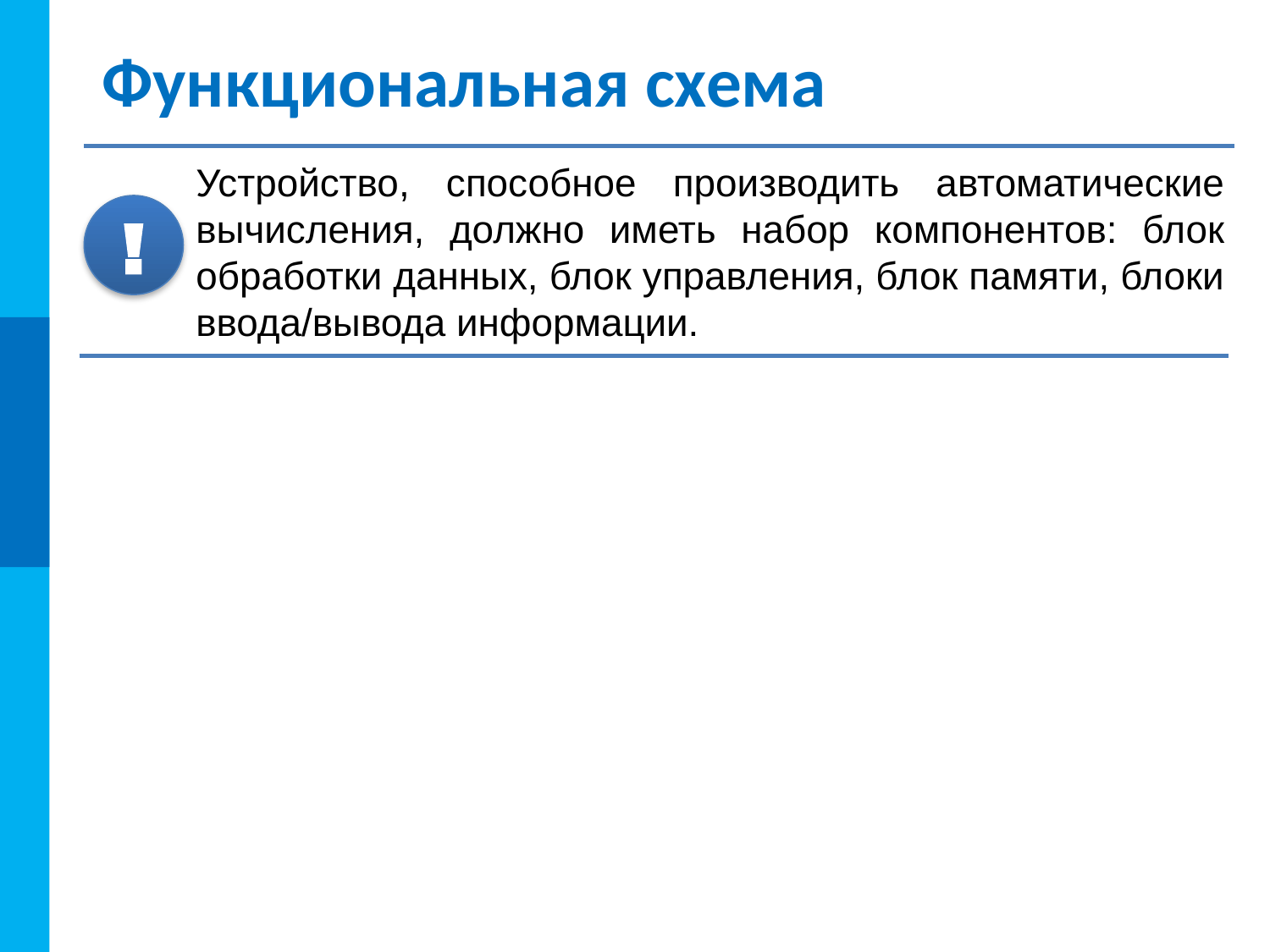

# Функциональная схема
Устройство, способное производить автоматические вычисления, должно иметь набор компонентов: блок обработки данных, блок управления, блок памяти, блоки ввода/вывода информации.
!

Устройство
вывода

110010111011000
Память
ОЗУ, ПЗУ
Процессор
АЛУ, УУ
Внешняя
память
110010111011000
110010111011000
110010111011000
11001
1100101

110010111011000
110010111011000
110010111011000
110010111011000

Устройство
ввода
110001
1100101
Управление процессами
Информационные потоки